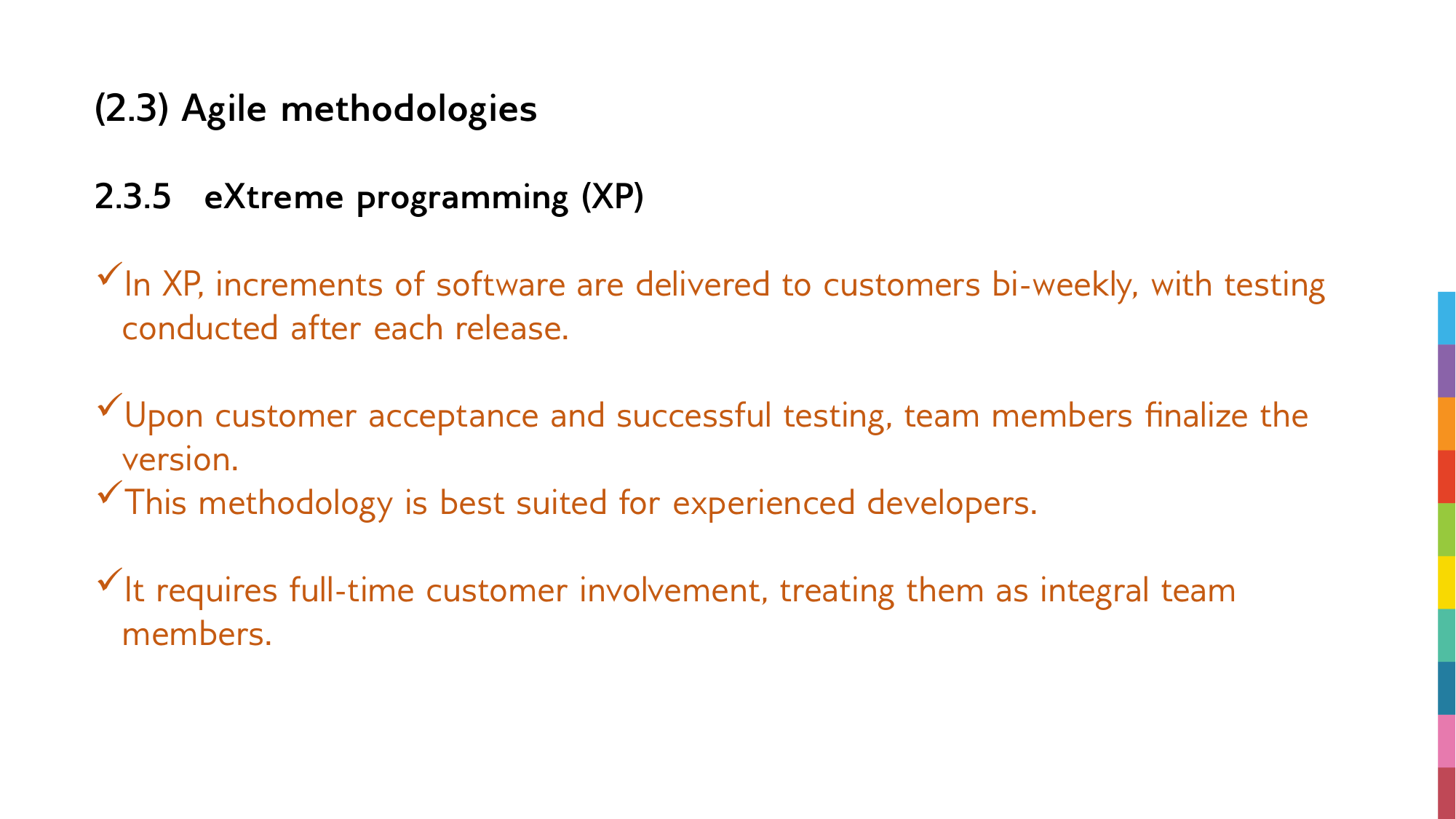

# (2.3) Agile methodologies
2.3.5	eXtreme programming (XP)

In XP, increments of software are delivered to customers bi-weekly, with testing conducted after each release.

Upon customer acceptance and successful testing, team members finalize the version.
This methodology is best suited for experienced developers.

It requires full-time customer involvement, treating them as integral team members.